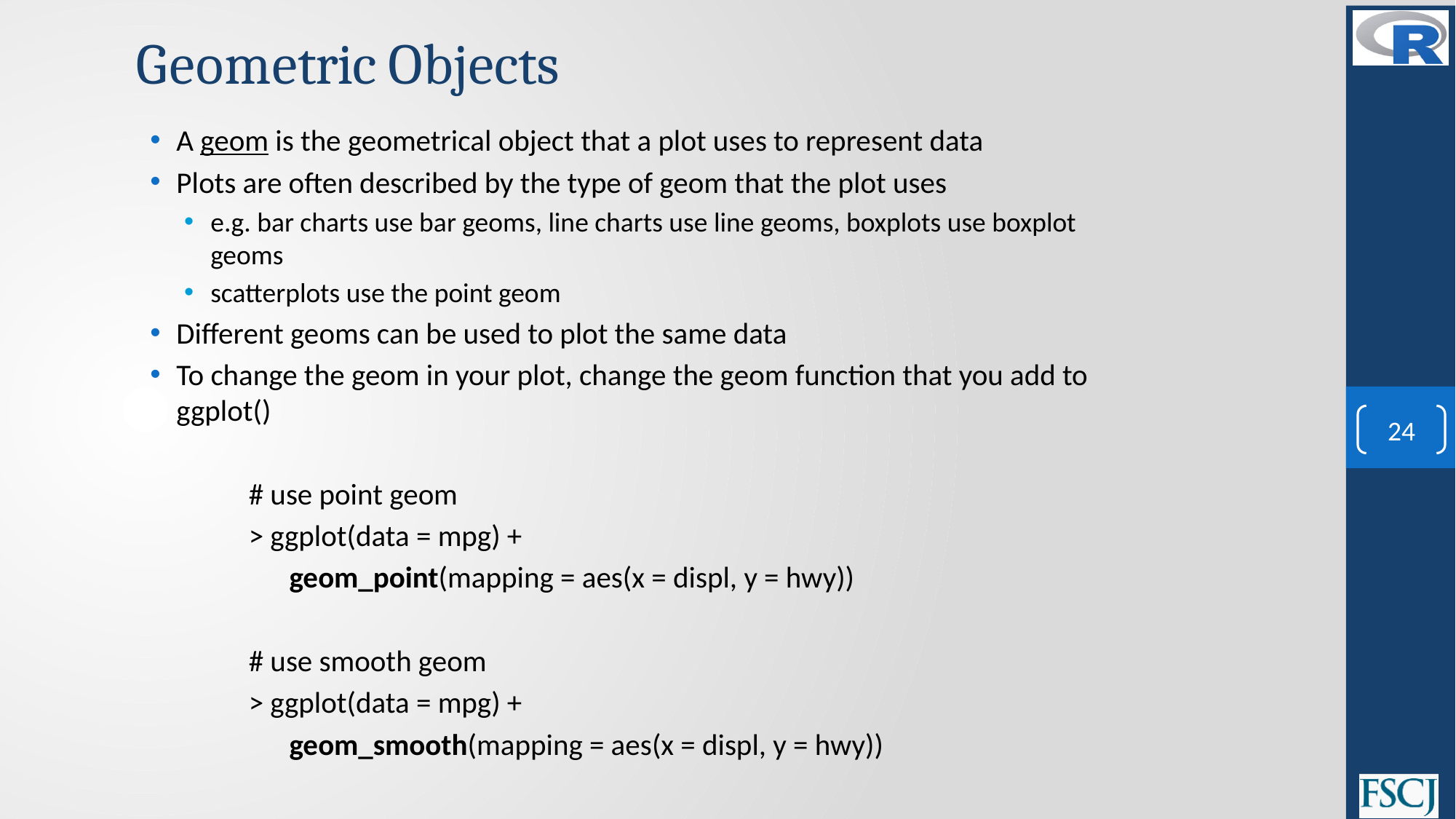

# Geometric Objects
A geom is the geometrical object that a plot uses to represent data
Plots are often described by the type of geom that the plot uses
e.g. bar charts use bar geoms, line charts use line geoms, boxplots use boxplot geoms
scatterplots use the point geom
Different geoms can be used to plot the same data
To change the geom in your plot, change the geom function that you add to ggplot()

# use point geom
> ggplot(data = mpg) +
      geom_point(mapping = aes(x = displ, y = hwy))

# use smooth geom
> ggplot(data = mpg) +
      geom_smooth(mapping = aes(x = displ, y = hwy))
24